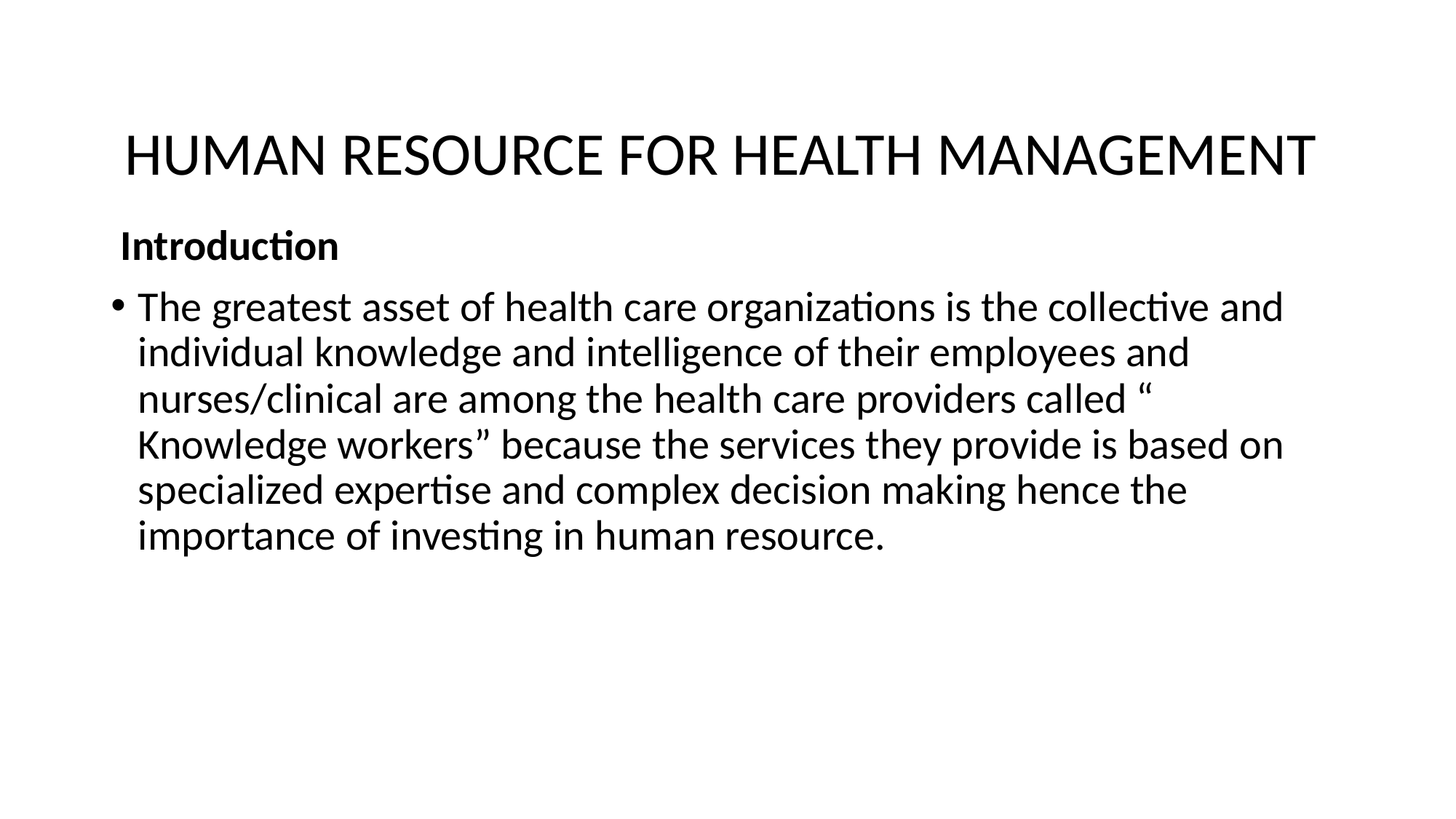

# HUMAN RESOURCE FOR HEALTH MANAGEMENT
 Introduction
The greatest asset of health care organizations is the collective and individual knowledge and intelligence of their employees and nurses/clinical are among the health care providers called “ Knowledge workers” because the services they provide is based on specialized expertise and complex decision making hence the importance of investing in human resource.